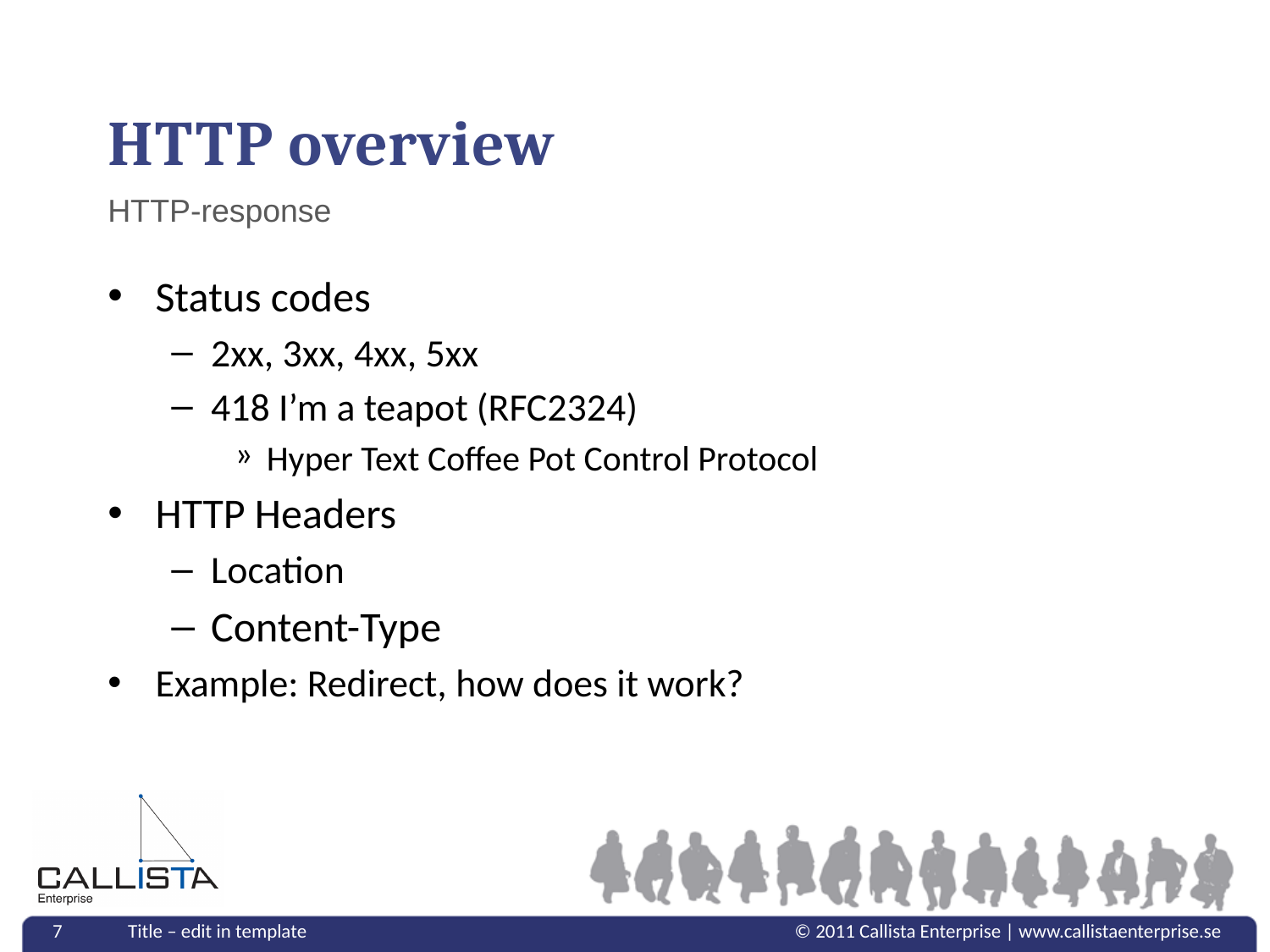

# HTTP overview
HTTP-response
Status codes
2xx, 3xx, 4xx, 5xx
418 I’m a teapot (RFC2324)
Hyper Text Coffee Pot Control Protocol
HTTP Headers
Location
Content-Type
Example: Redirect, how does it work?

7